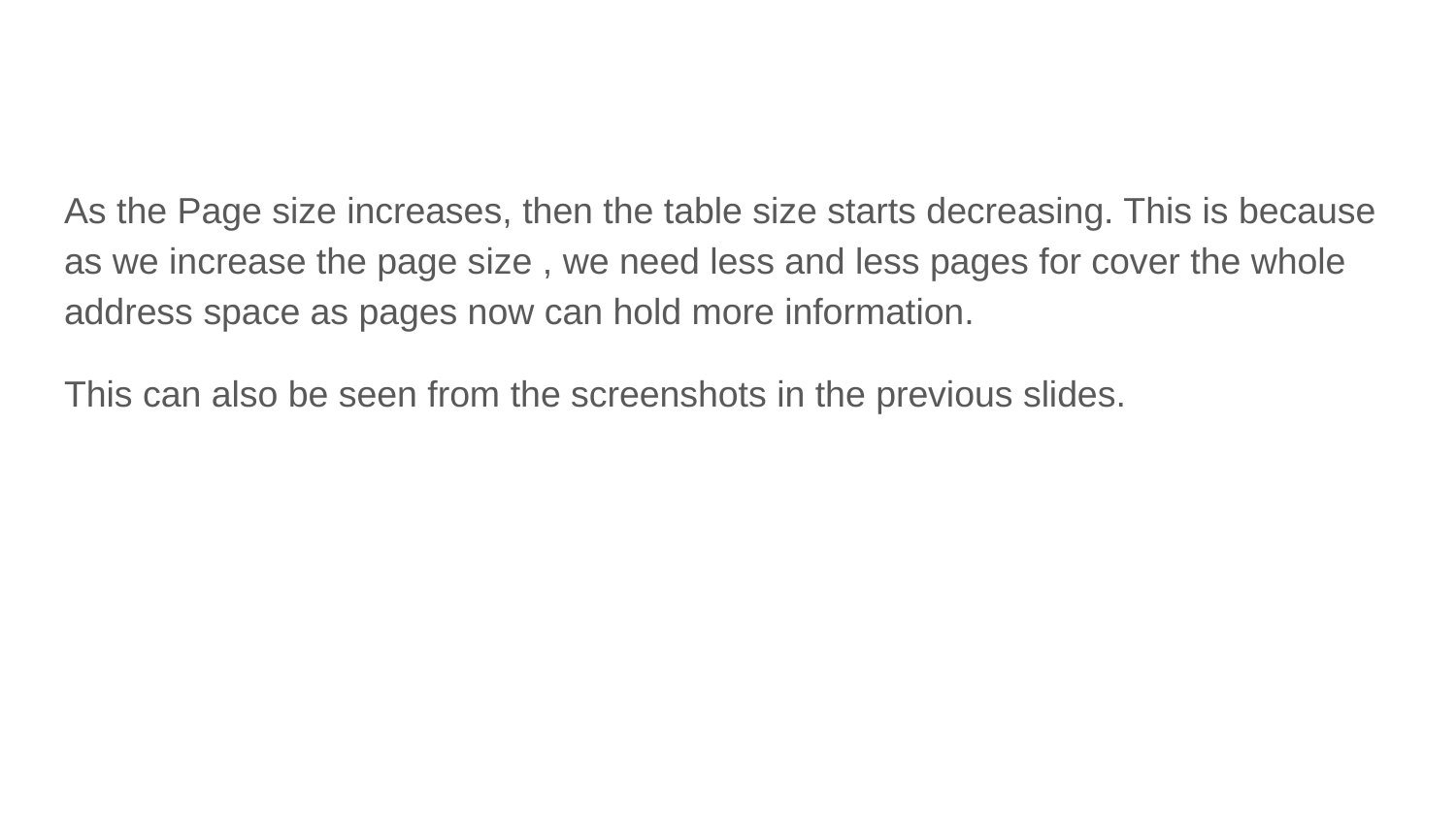

As the Page size increases, then the table size starts decreasing. This is because as we increase the page size , we need less and less pages for cover the whole address space as pages now can hold more information.
This can also be seen from the screenshots in the previous slides.